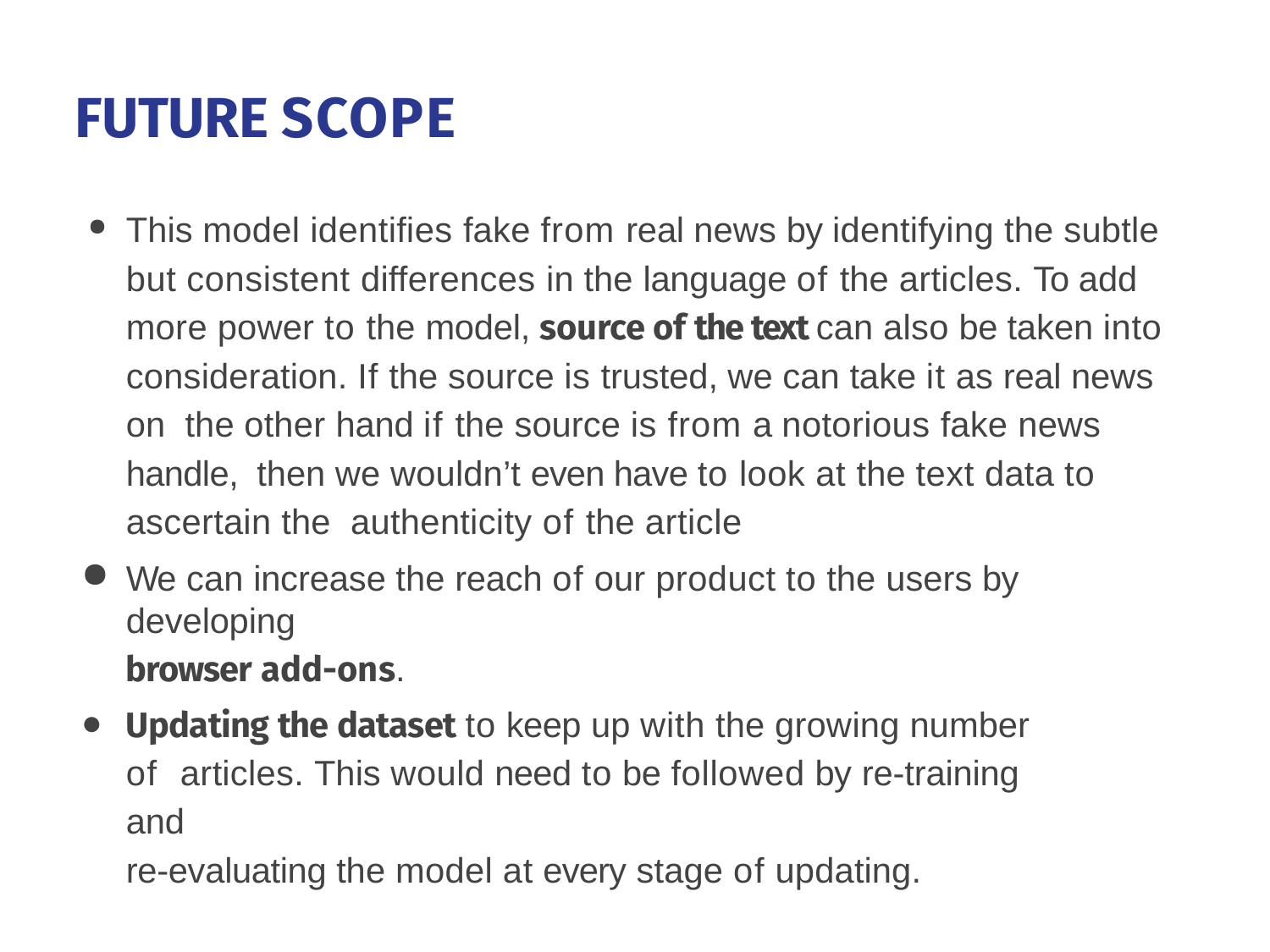

# FUTURE SCOPE
This model identiﬁes fake from real news by identifying the subtle  but consistent differences in the language of the articles. To add  more power to the model, source of the text can also be taken into  consideration. If the source is trusted, we can take it as real news on  the other hand if the source is from a notorious fake news handle,  then we wouldn’t even have to look at the text data to ascertain the  authenticity of the article
We can increase the reach of our product to the users by developing
browser add-ons.
Updating the dataset to keep up with the growing number of  articles. This would need to be followed by re-training and
re-evaluating the model at every stage of updating.